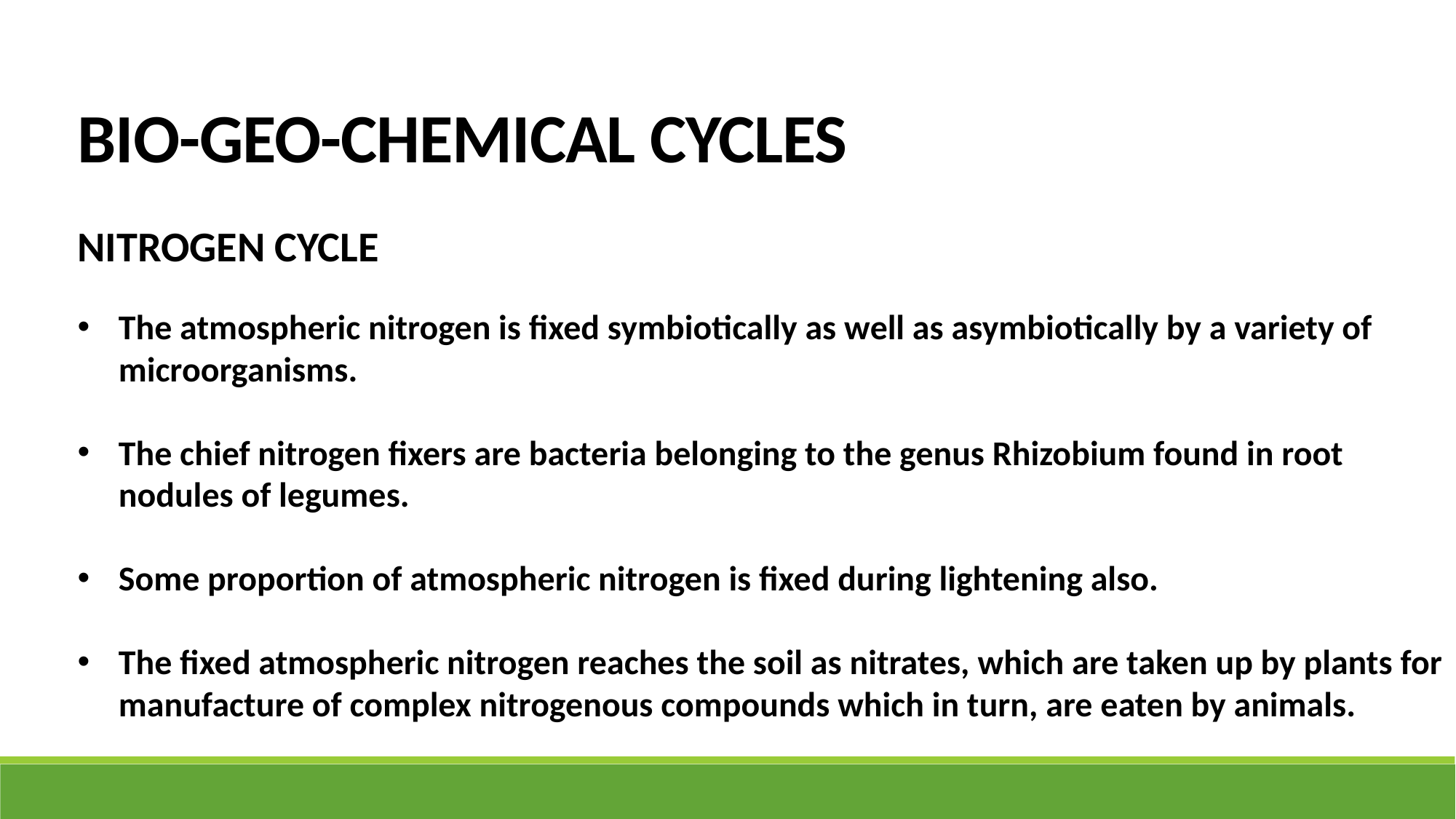

BIO-GEO-CHEMICAL CYCLES
NITROGEN CYCLE

The atmospheric nitrogen is fixed symbiotically as well as asymbiotically by a variety of microorganisms.

The chief nitrogen fixers are bacteria belonging to the genus Rhizobium found in root nodules of legumes.

Some proportion of atmospheric nitrogen is fixed during lightening also.

The fixed atmospheric nitrogen reaches the soil as nitrates, which are taken up by plants for manufacture of complex nitrogenous compounds which in turn, are eaten by animals.